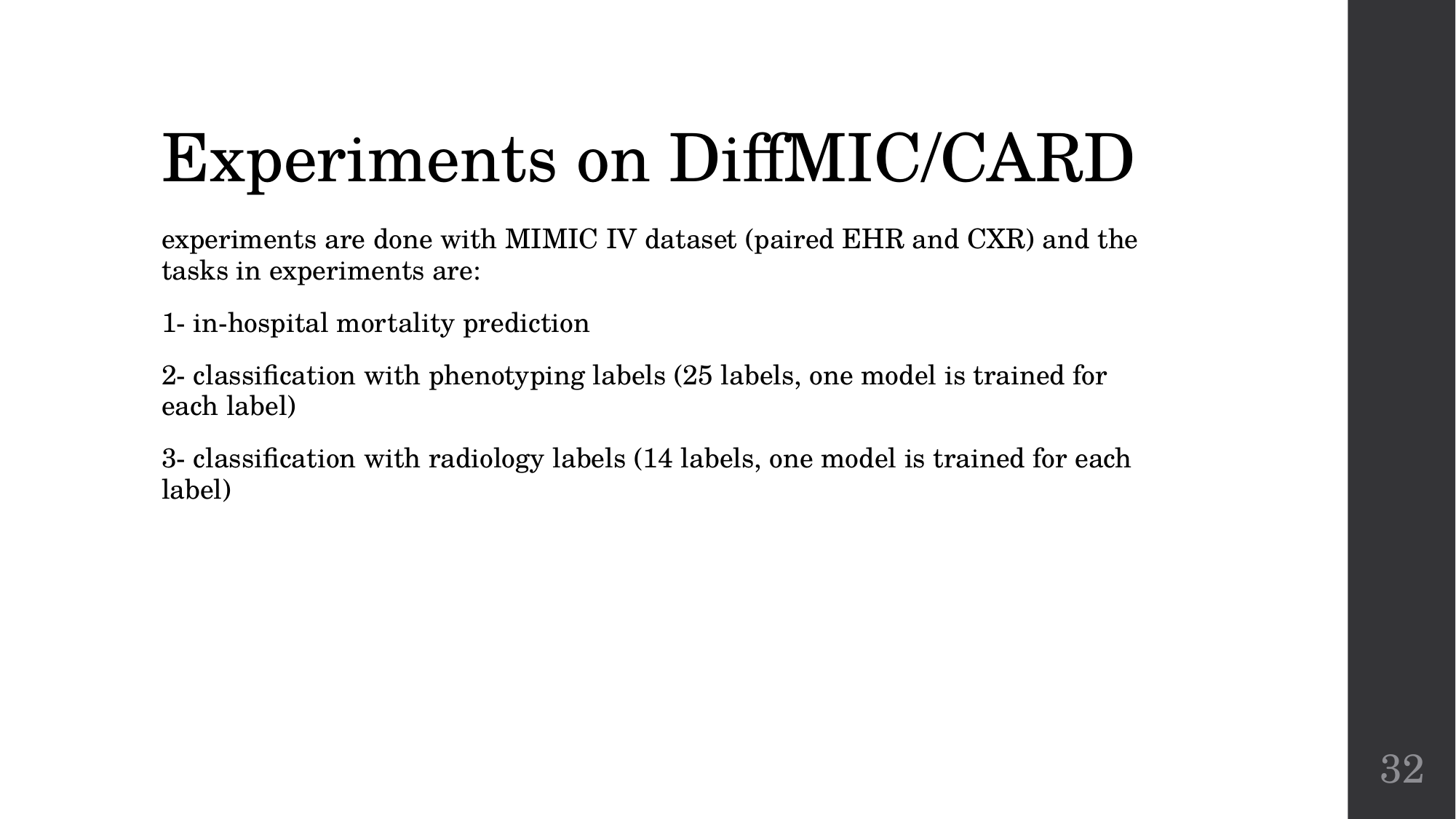

# Experiments on DiffMIC/CARD
experiments are done with MIMIC IV dataset (paired EHR and CXR) and the tasks in experiments are:
1- in-hospital mortality prediction
2- classification with phenotyping labels (25 labels, one model is trained for each label)
3- classification with radiology labels (14 labels, one model is trained for each label)

32